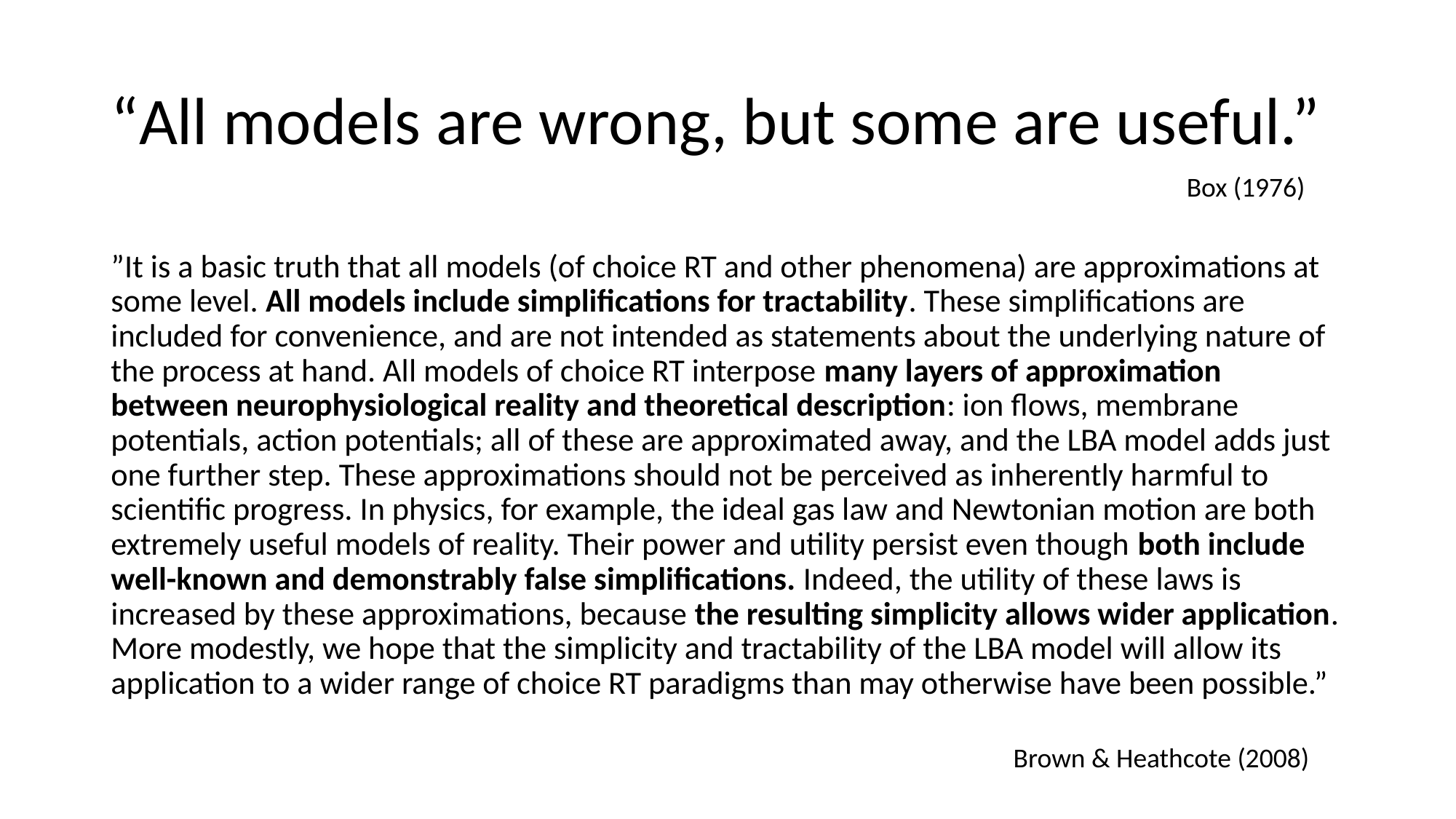

# “All models are wrong, but some are useful.”
Box (1976)
”It is a basic truth that all models (of choice RT and other phenomena) are approximations at some level. All models include simplifications for tractability. These simplifications are included for convenience, and are not intended as statements about the underlying nature of the process at hand. All models of choice RT interpose many layers of approximation between neurophysiological reality and theoretical description: ion flows, membrane potentials, action potentials; all of these are approximated away, and the LBA model adds just one further step. These approximations should not be perceived as inherently harmful to scientific progress. In physics, for example, the ideal gas law and Newtonian motion are both extremely useful models of reality. Their power and utility persist even though both include well-known and demonstrably false simplifications. Indeed, the utility of these laws is increased by these approximations, because the resulting simplicity allows wider application. More modestly, we hope that the simplicity and tractability of the LBA model will allow its application to a wider range of choice RT paradigms than may otherwise have been possible.”
Brown & Heathcote (2008)